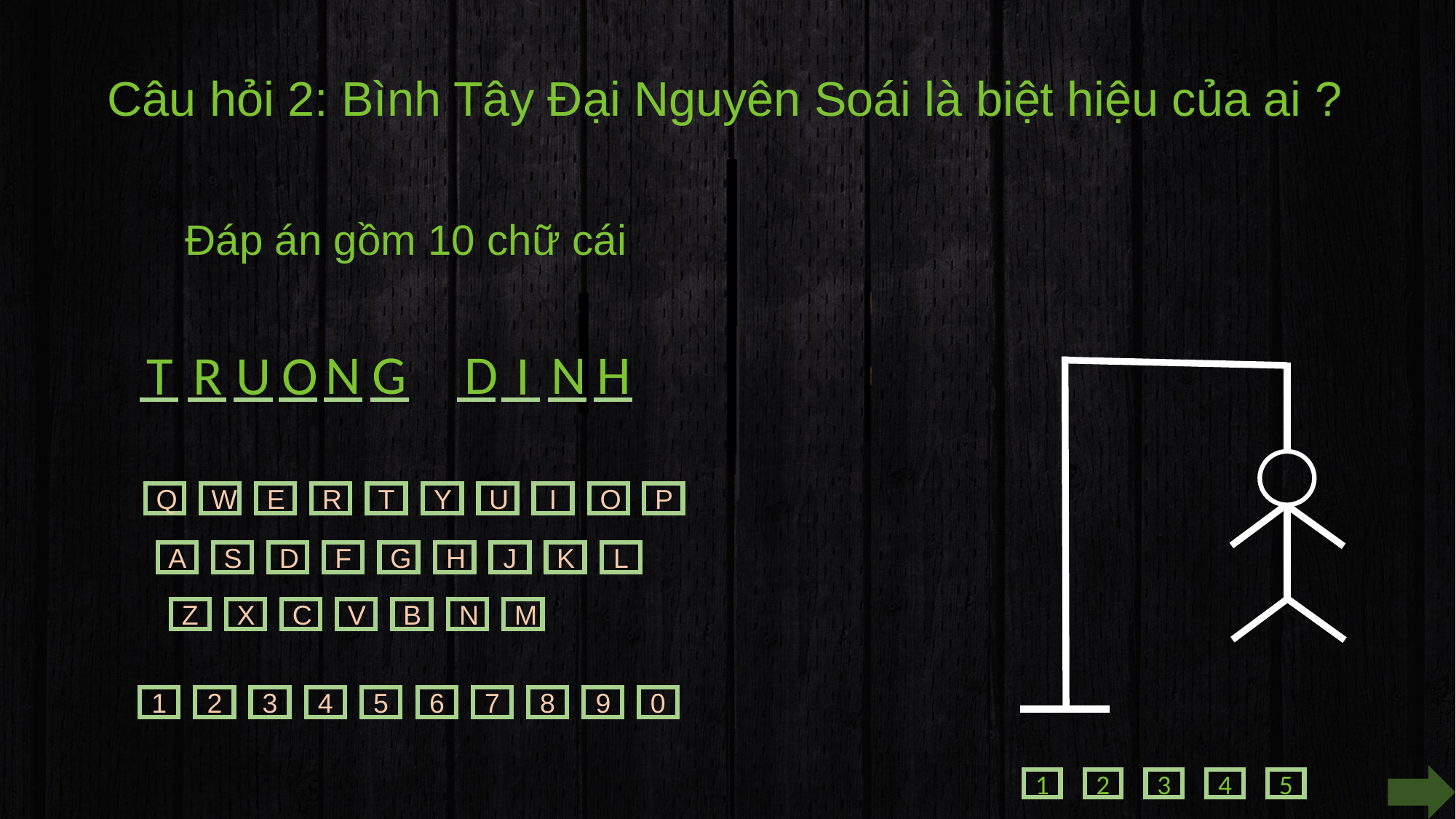

Câu hỏi 2: Bình Tây Đại Nguyên Soái là biệt hiệu của ai ?
Đáp án gồm 10 chữ cái
N
H
D
N
G
O
U
R
T
I

Q
W
E
R
T
Y
U
I
O
P
A
S
D
F
G
H
J
K
L
Z
X
C
V
B
N
M
1
2
3
4
5
6
7
8
9
0

1
2
3
4
5